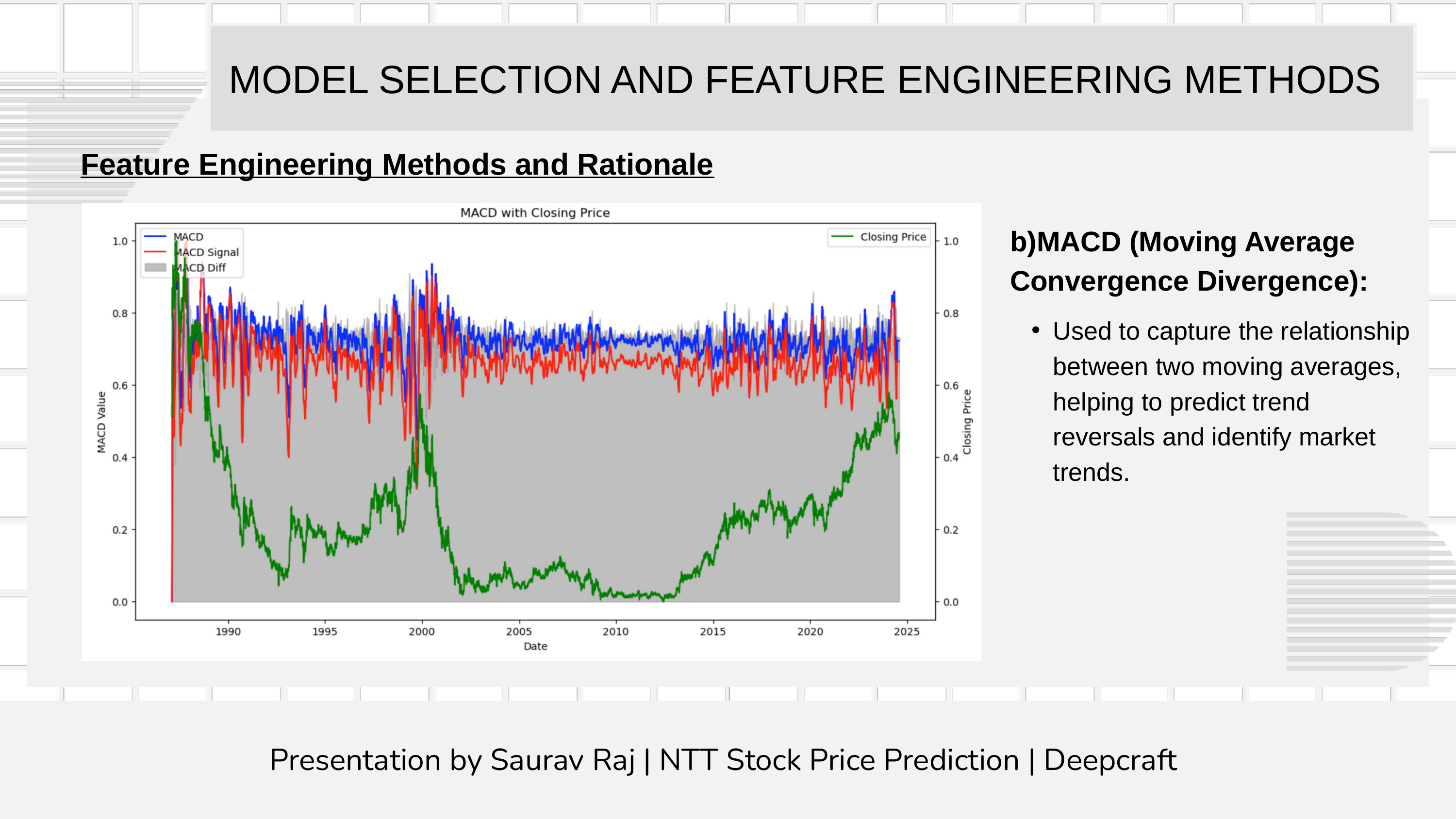

MODEL SELECTION AND FEATURE ENGINEERING METHODS

Feature Engineering Methods and Rationale

b)MACD (Moving Average Convergence Divergence):
Used to capture the relationship between two moving averages, helping to predict trend reversals and identify market trends.

Presentation by Saurav Raj | NTT Stock Price Prediction | Deepcraft